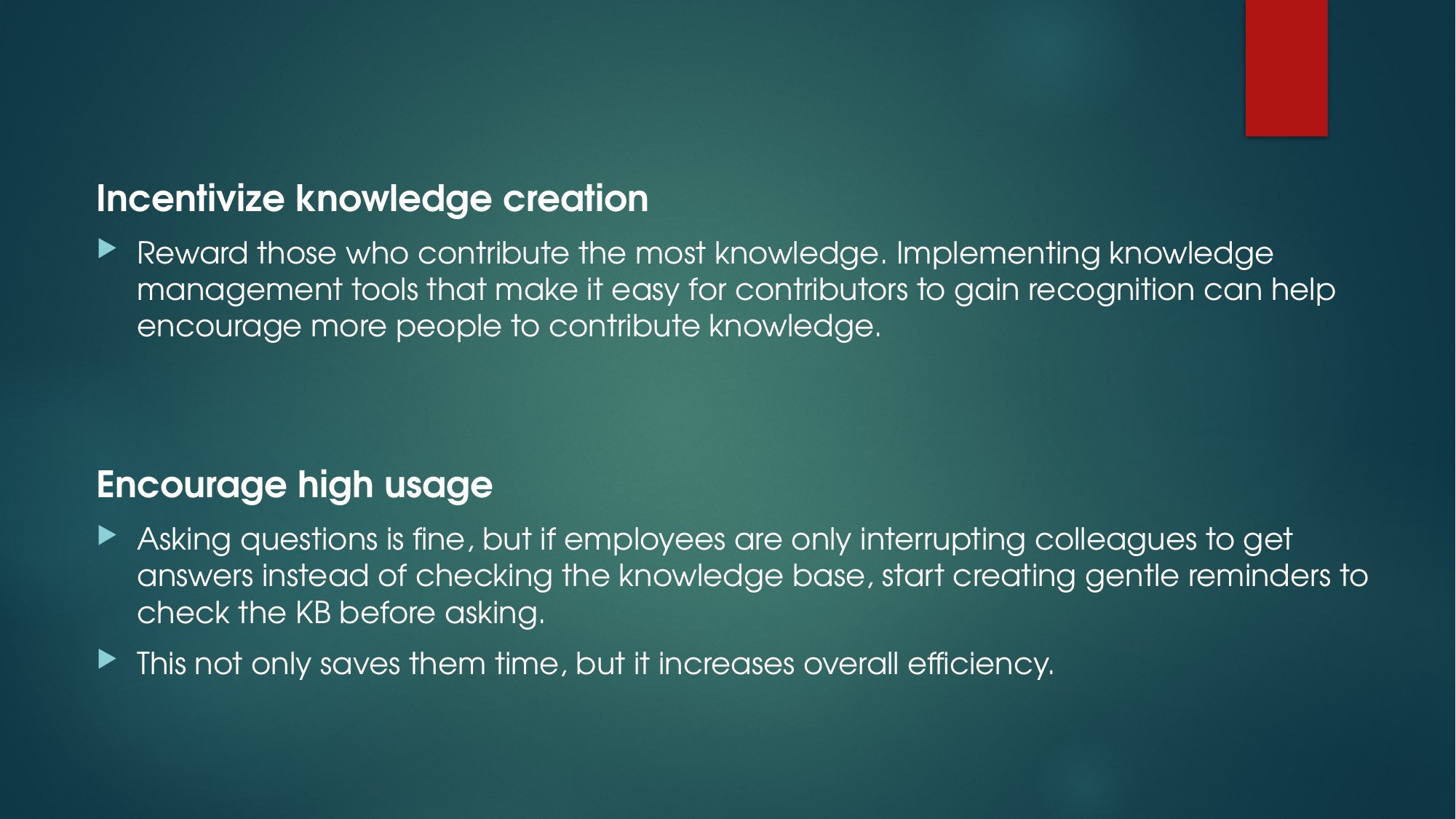

Incentivize knowledge creation
Reward those who contribute the most knowledge. Implementing knowledge management tools that make it easy for contributors to gain recognition can help encourage more people to contribute knowledge.

Encourage high usage
Asking questions is fine, but if employees are only interrupting colleagues to get answers instead of checking the knowledge base, start creating gentle reminders to check the KB before asking.
This not only saves them time, but it increases overall efficiency.